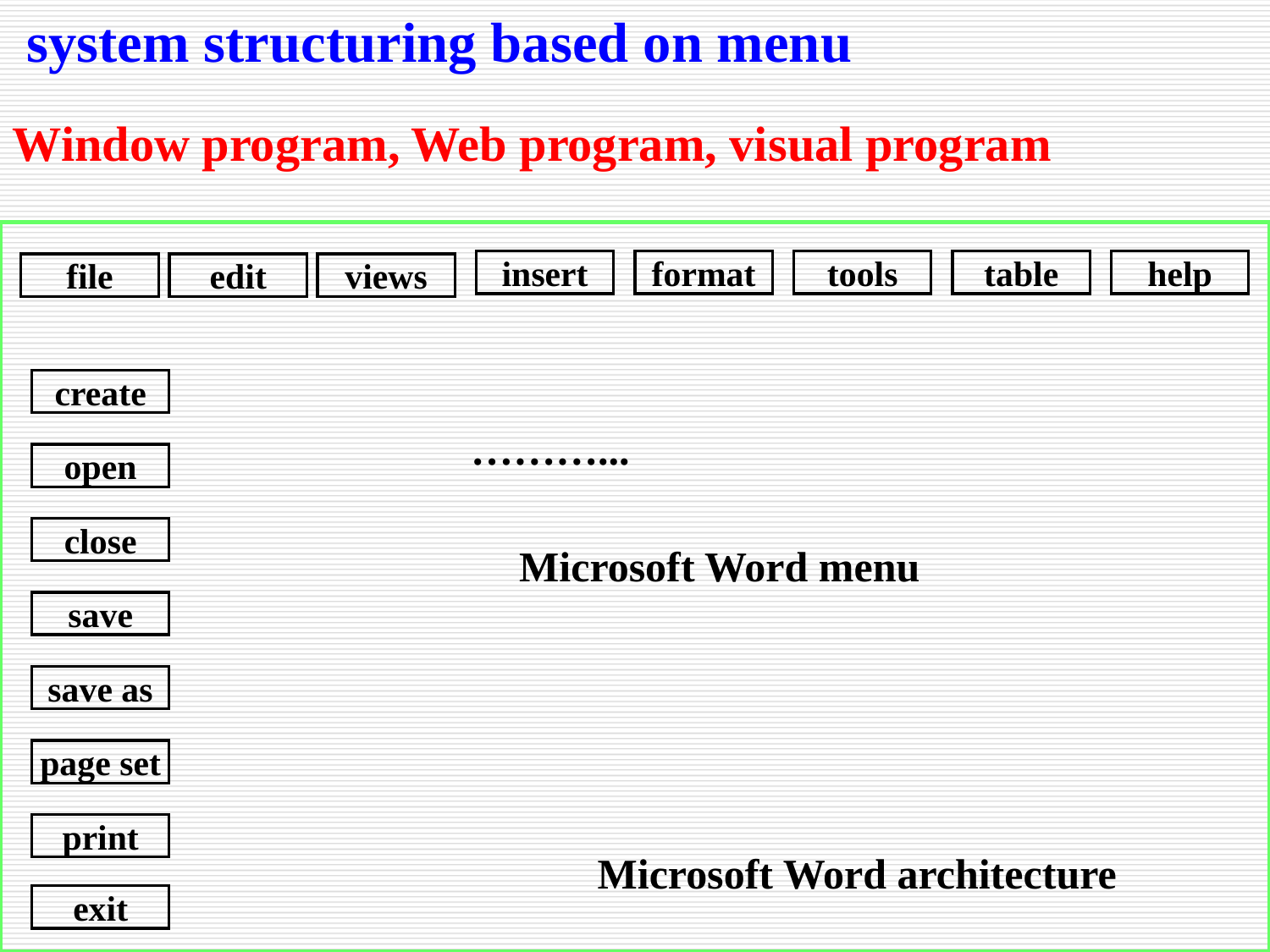

system structuring based on menu
Window program, Web program, visual program

insert
format
tools
table
help
file
edit
views
create
………...
open
close
Microsoft Word menu
save
save as
page set
print
Microsoft Word architecture
exit